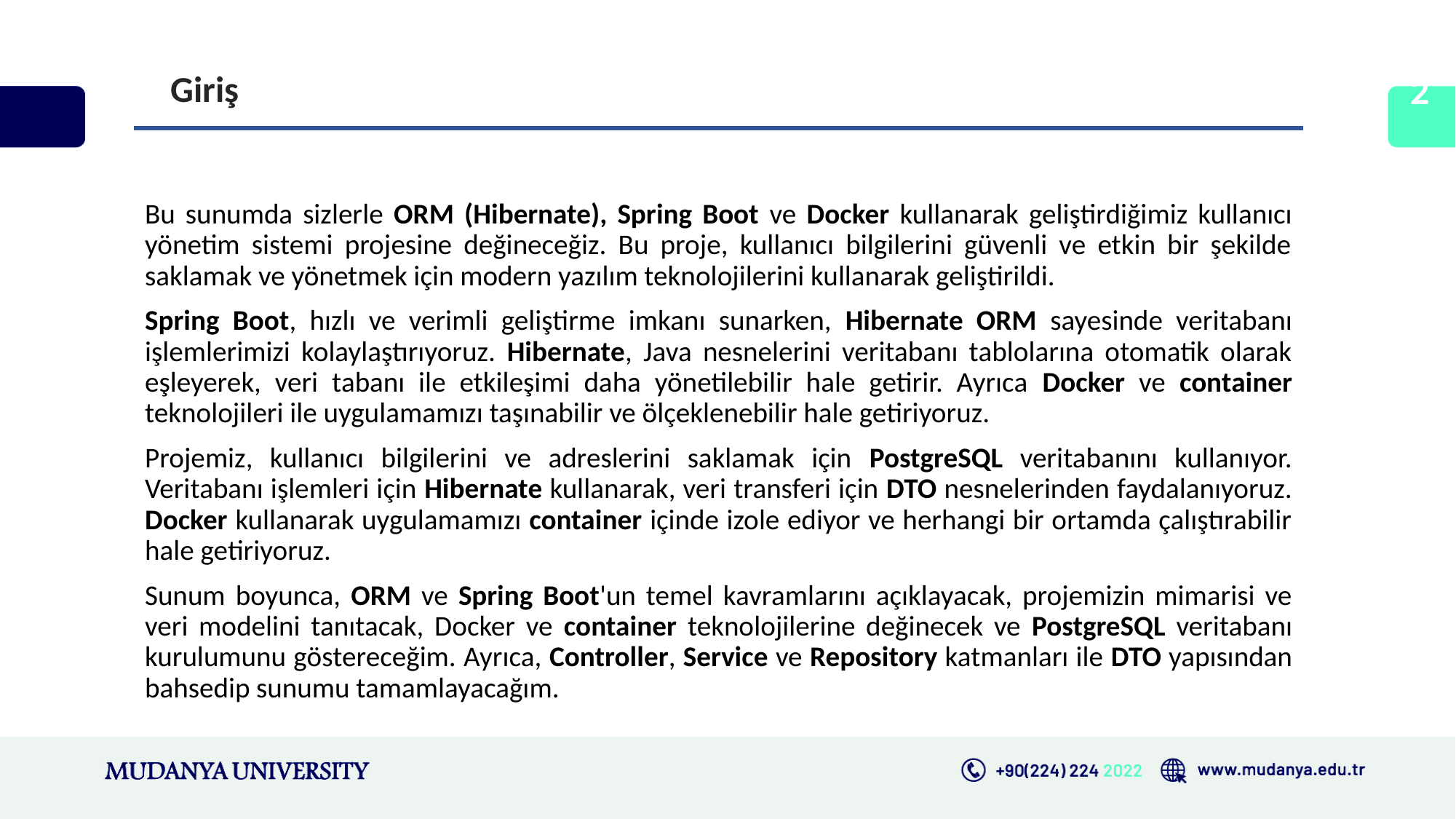

Giriş
2
Bu sunumda sizlerle ORM (Hibernate), Spring Boot ve Docker kullanarak geliştirdiğimiz kullanıcı yönetim sistemi projesine değineceğiz. Bu proje, kullanıcı bilgilerini güvenli ve etkin bir şekilde saklamak ve yönetmek için modern yazılım teknolojilerini kullanarak geliştirildi.
Spring Boot, hızlı ve verimli geliştirme imkanı sunarken, Hibernate ORM sayesinde veritabanı işlemlerimizi kolaylaştırıyoruz. Hibernate, Java nesnelerini veritabanı tablolarına otomatik olarak eşleyerek, veri tabanı ile etkileşimi daha yönetilebilir hale getirir. Ayrıca Docker ve container teknolojileri ile uygulamamızı taşınabilir ve ölçeklenebilir hale getiriyoruz.
Projemiz, kullanıcı bilgilerini ve adreslerini saklamak için PostgreSQL veritabanını kullanıyor. Veritabanı işlemleri için Hibernate kullanarak, veri transferi için DTO nesnelerinden faydalanıyoruz. Docker kullanarak uygulamamızı container içinde izole ediyor ve herhangi bir ortamda çalıştırabilir hale getiriyoruz.
Sunum boyunca, ORM ve Spring Boot'un temel kavramlarını açıklayacak, projemizin mimarisi ve veri modelini tanıtacak, Docker ve container teknolojilerine değinecek ve PostgreSQL veritabanı kurulumunu göstereceğim. Ayrıca, Controller, Service ve Repository katmanları ile DTO yapısından bahsedip sunumu tamamlayacağım.